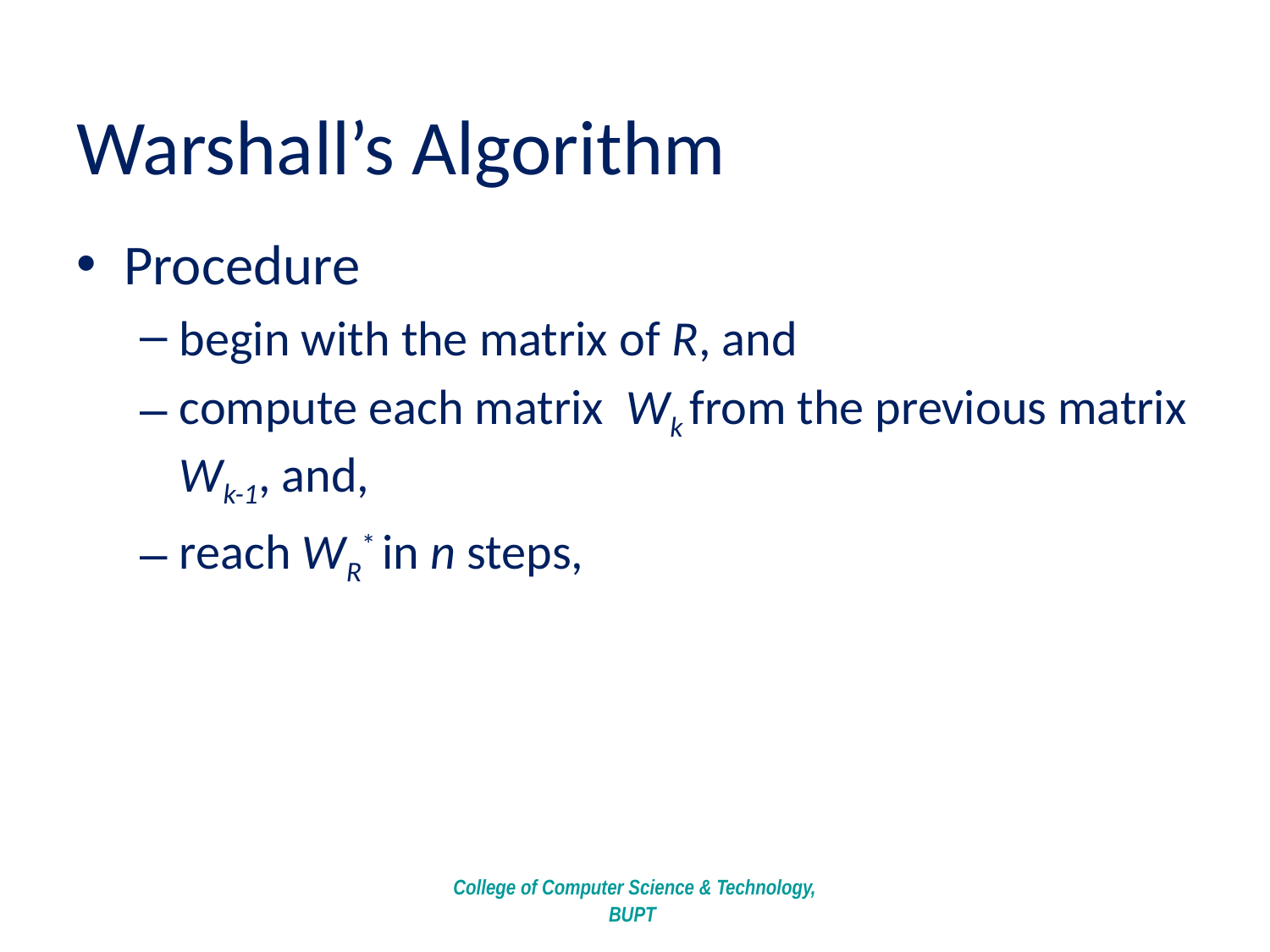

# Warshall’s Algorithm
Procedure
begin with the matrix of R, and
compute each matrix  Wk from the previous matrix Wk-1, and,
reach WR* in n steps,
93

College of Computer Science & Technology, BUPT